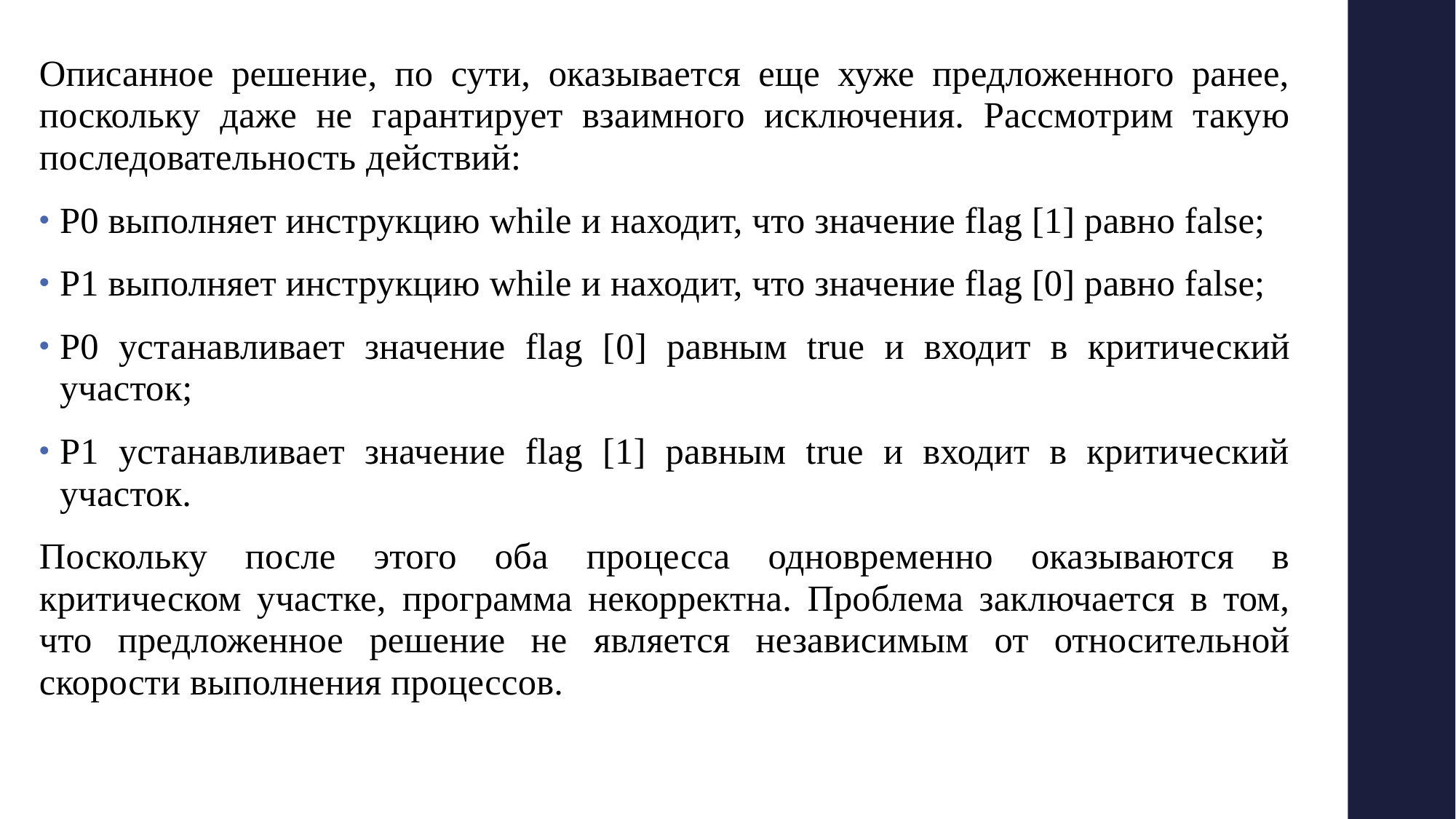

Описанное решение, по сути, оказывается еще хуже предложенного ранее, поскольку даже не гарантирует взаимного исключения. Рассмотрим такую последовательность действий:
Р0 выполняет инструкцию while и находит, что значение flag [1] равно false;
P1 выполняет инструкцию while и находит, что значение flag [0] равно false;
Р0 устанавливает значение flag [0] равным true и входит в критический участок;
P1 устанавливает значение flag [1] равным true и входит в критический участок.
Поскольку после этого оба процесса одновременно оказываются в критическом участке, программа некорректна. Проблема заключается в том, что предложенное решение не является независимым от относительной скорости выполнения процессов.